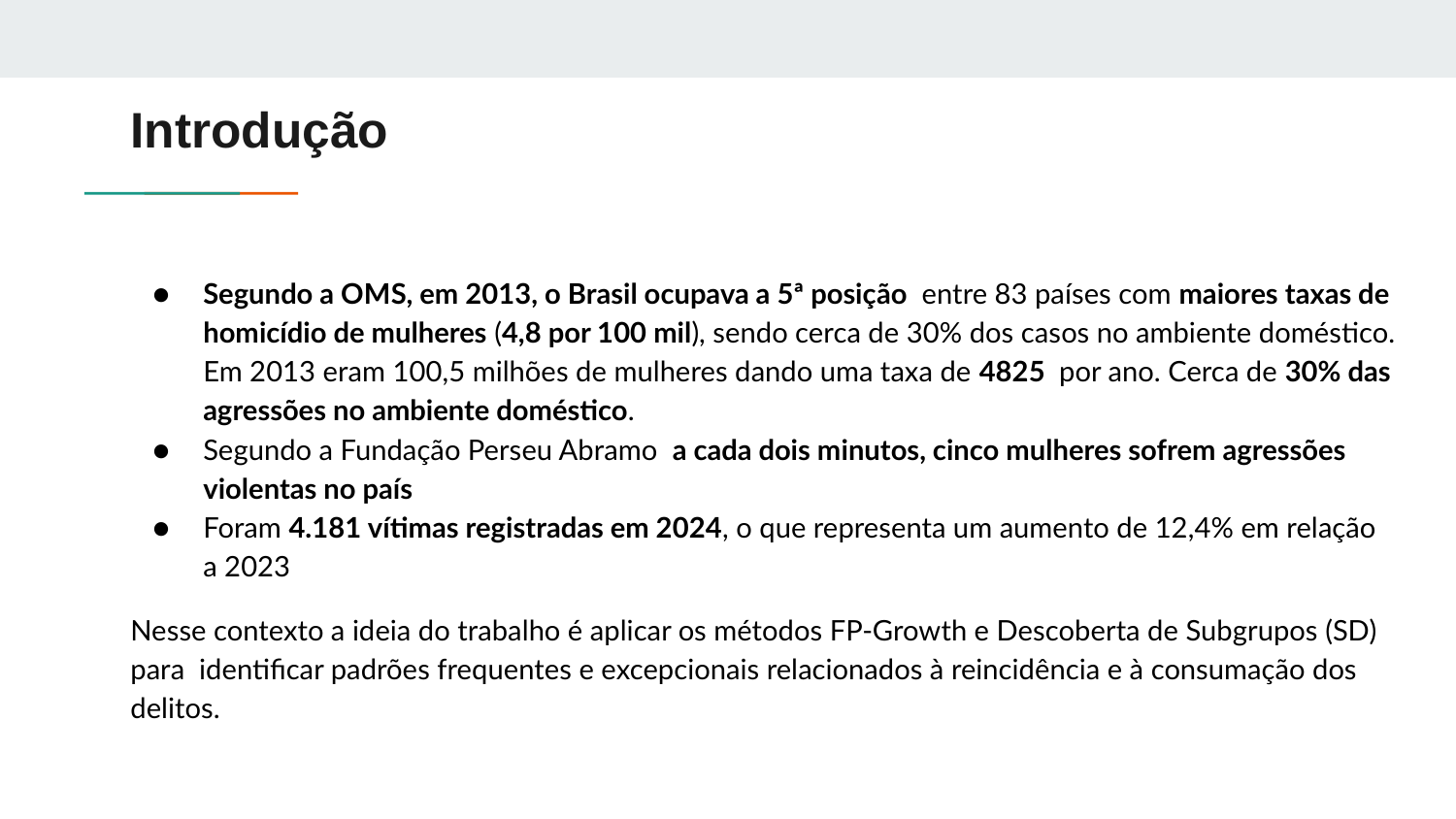

# Introdução
Segundo a OMS, em 2013, o Brasil ocupava a 5ª posição  entre 83 países com maiores taxas de homicídio de mulheres (4,8 por 100 mil), sendo cerca de 30% dos casos no ambiente doméstico. Em 2013 eram 100,5 milhões de mulheres dando uma taxa de 4825  por ano. Cerca de 30% das agressões no ambiente doméstico.
Segundo a Fundação Perseu Abramo  a cada dois minutos, cinco mulheres sofrem agressões violentas no país
Foram 4.181 vítimas registradas em 2024, o que representa um aumento de 12,4% em relação a 2023
Nesse contexto a ideia do trabalho é aplicar os métodos FP-Growth e Descoberta de Subgrupos (SD) para  identificar padrões frequentes e excepcionais relacionados à reincidência e à consumação dos delitos.